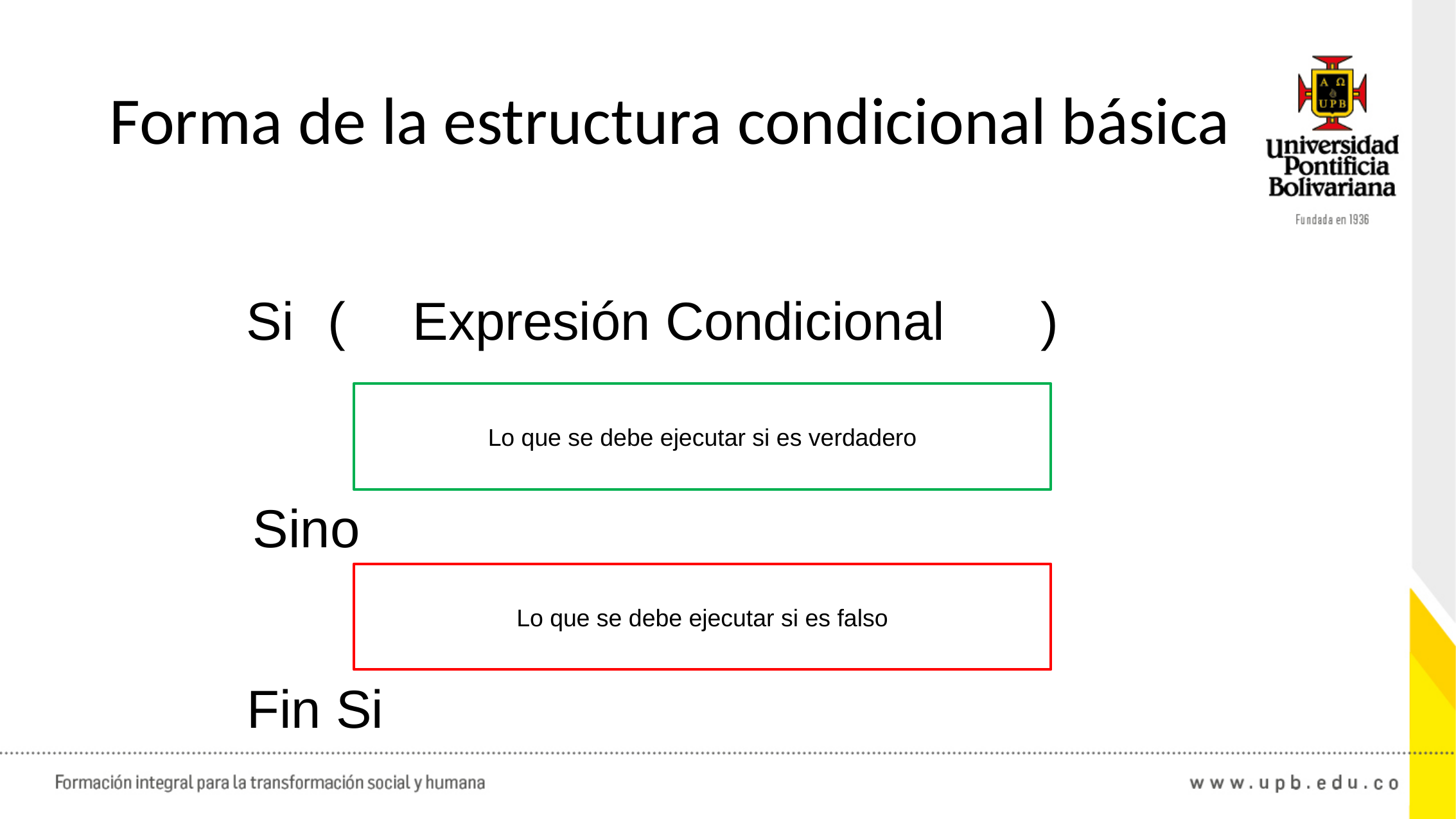

# Forma de la estructura condicional básica
Si
(
Expresión Condicional
)
Lo que se debe ejecutar si es verdadero
Sino
Lo que se debe ejecutar si es falso
Fin Si